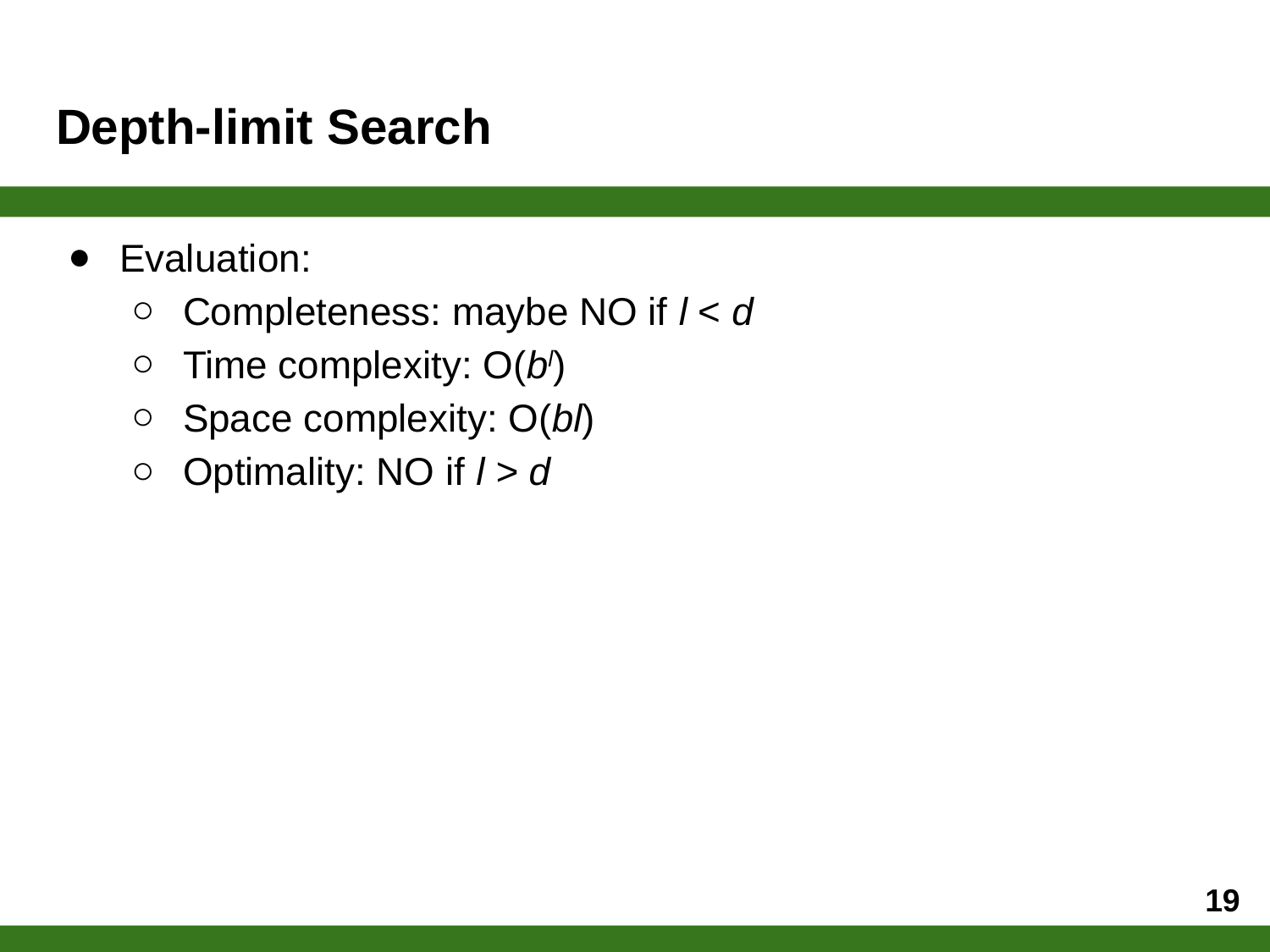

# Depth-limit Search
Evaluation:
Completeness: maybe NO if l < d
Time complexity: O(bl)
Space complexity: O(bl)
Optimality: NO if l > d
19